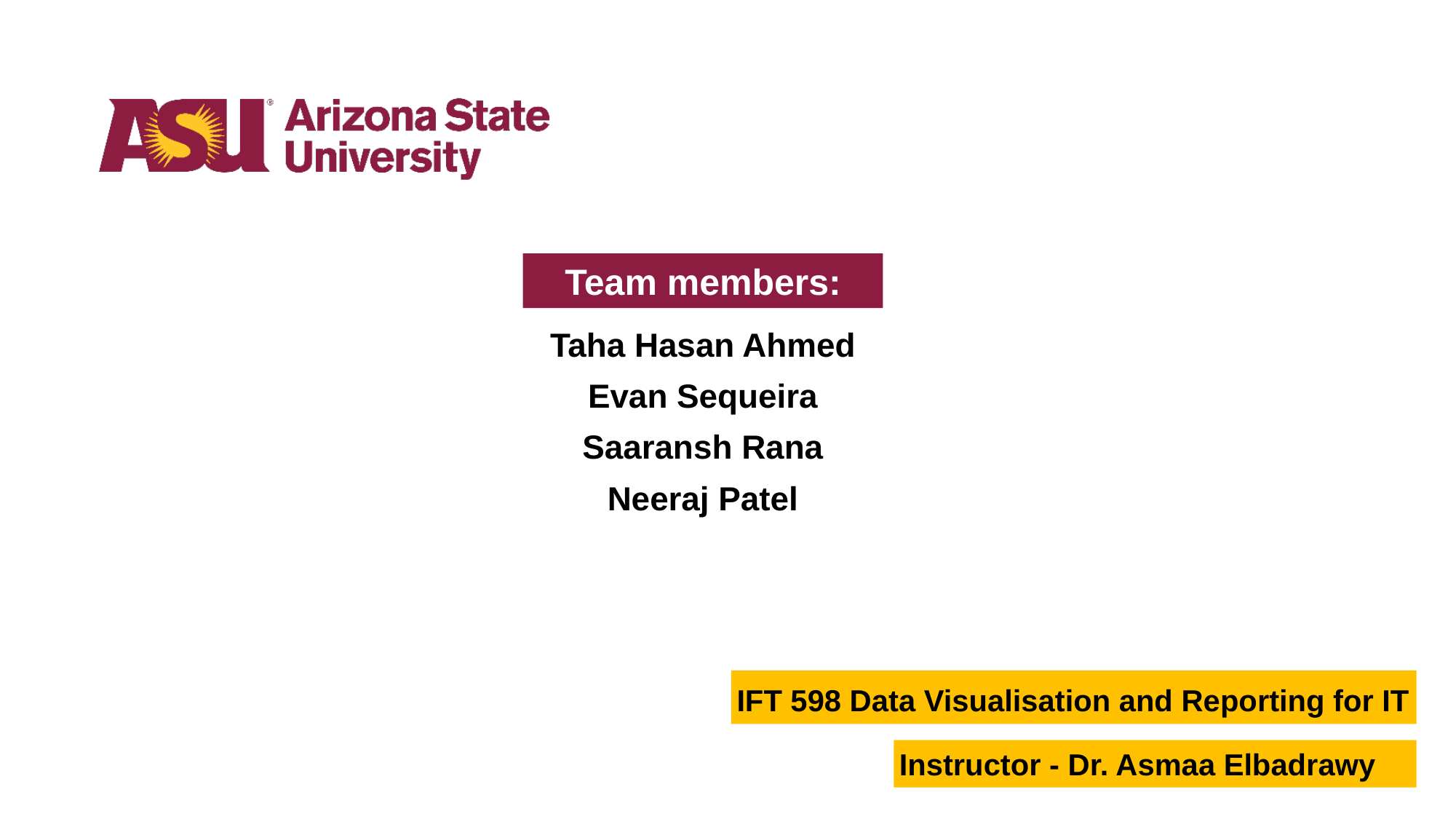

Team members:
Taha Hasan Ahmed
Evan Sequeira
Saaransh Rana
Neeraj Patel
# IFT 598 Data Visualisation and Reporting for IT
Instructor - Dr. Asmaa Elbadrawy